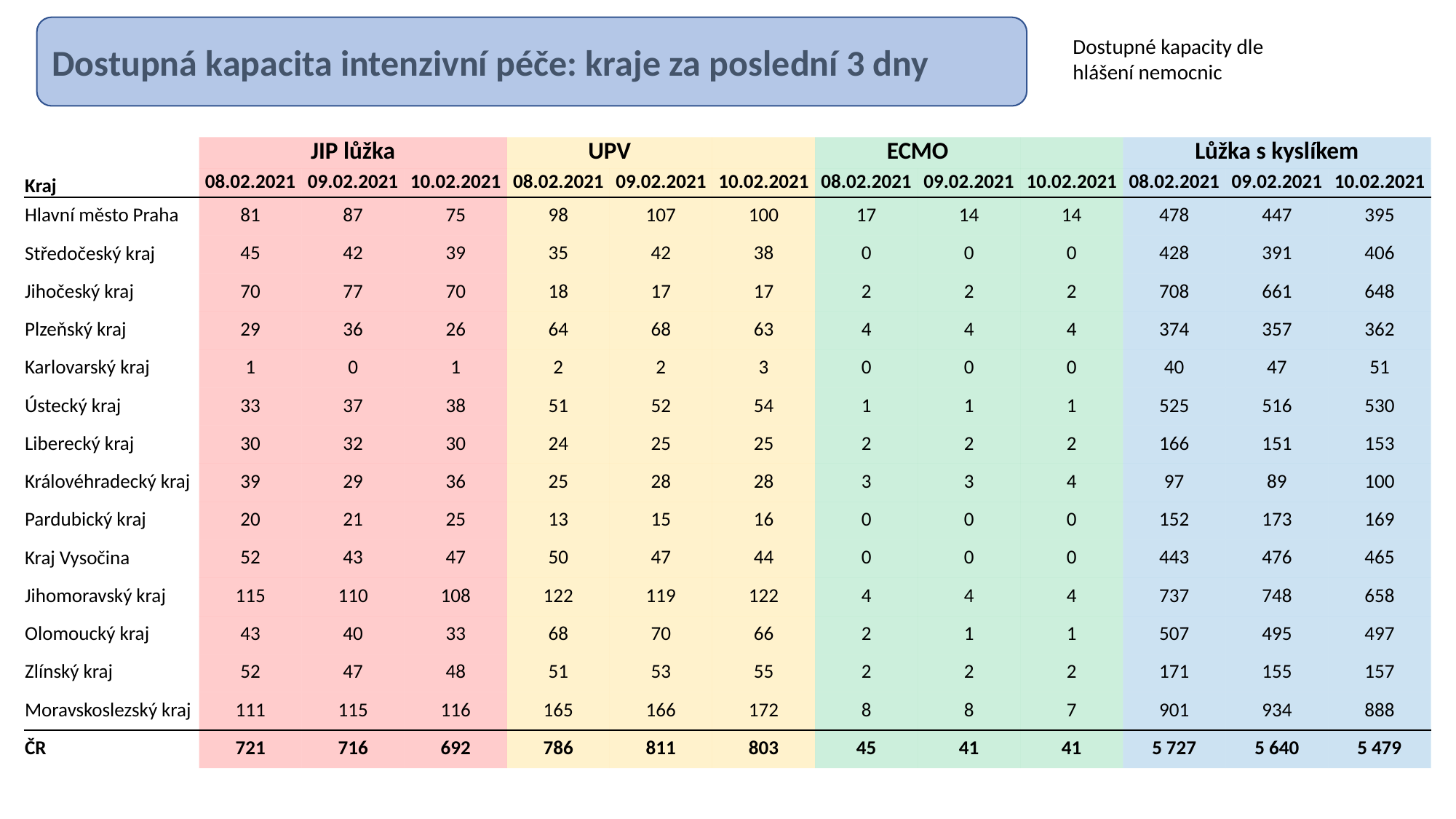

Dostupná kapacita intenzivní péče: kraje za poslední 3 dny
Dostupné kapacity dle hlášení nemocnic
|  | JIP lůžka |  |  | UPV |  |  | ECMO |  |  | Lůžka s kyslíkem |  |  |
| --- | --- | --- | --- | --- | --- | --- | --- | --- | --- | --- | --- | --- |
| Kraj | 08.02.2021 | 09.02.2021 | 10.02.2021 | 08.02.2021 | 09.02.2021 | 10.02.2021 | 08.02.2021 | 09.02.2021 | 10.02.2021 | 08.02.2021 | 09.02.2021 | 10.02.2021 |
| Hlavní město Praha | 81 | 87 | 75 | 98 | 107 | 100 | 17 | 14 | 14 | 478 | 447 | 395 |
| Středočeský kraj | 45 | 42 | 39 | 35 | 42 | 38 | 0 | 0 | 0 | 428 | 391 | 406 |
| Jihočeský kraj | 70 | 77 | 70 | 18 | 17 | 17 | 2 | 2 | 2 | 708 | 661 | 648 |
| Plzeňský kraj | 29 | 36 | 26 | 64 | 68 | 63 | 4 | 4 | 4 | 374 | 357 | 362 |
| Karlovarský kraj | 1 | 0 | 1 | 2 | 2 | 3 | 0 | 0 | 0 | 40 | 47 | 51 |
| Ústecký kraj | 33 | 37 | 38 | 51 | 52 | 54 | 1 | 1 | 1 | 525 | 516 | 530 |
| Liberecký kraj | 30 | 32 | 30 | 24 | 25 | 25 | 2 | 2 | 2 | 166 | 151 | 153 |
| Královéhradecký kraj | 39 | 29 | 36 | 25 | 28 | 28 | 3 | 3 | 4 | 97 | 89 | 100 |
| Pardubický kraj | 20 | 21 | 25 | 13 | 15 | 16 | 0 | 0 | 0 | 152 | 173 | 169 |
| Kraj Vysočina | 52 | 43 | 47 | 50 | 47 | 44 | 0 | 0 | 0 | 443 | 476 | 465 |
| Jihomoravský kraj | 115 | 110 | 108 | 122 | 119 | 122 | 4 | 4 | 4 | 737 | 748 | 658 |
| Olomoucký kraj | 43 | 40 | 33 | 68 | 70 | 66 | 2 | 1 | 1 | 507 | 495 | 497 |
| Zlínský kraj | 52 | 47 | 48 | 51 | 53 | 55 | 2 | 2 | 2 | 171 | 155 | 157 |
| Moravskoslezský kraj | 111 | 115 | 116 | 165 | 166 | 172 | 8 | 8 | 7 | 901 | 934 | 888 |
| ČR | 721 | 716 | 692 | 786 | 811 | 803 | 45 | 41 | 41 | 5 727 | 5 640 | 5 479 |